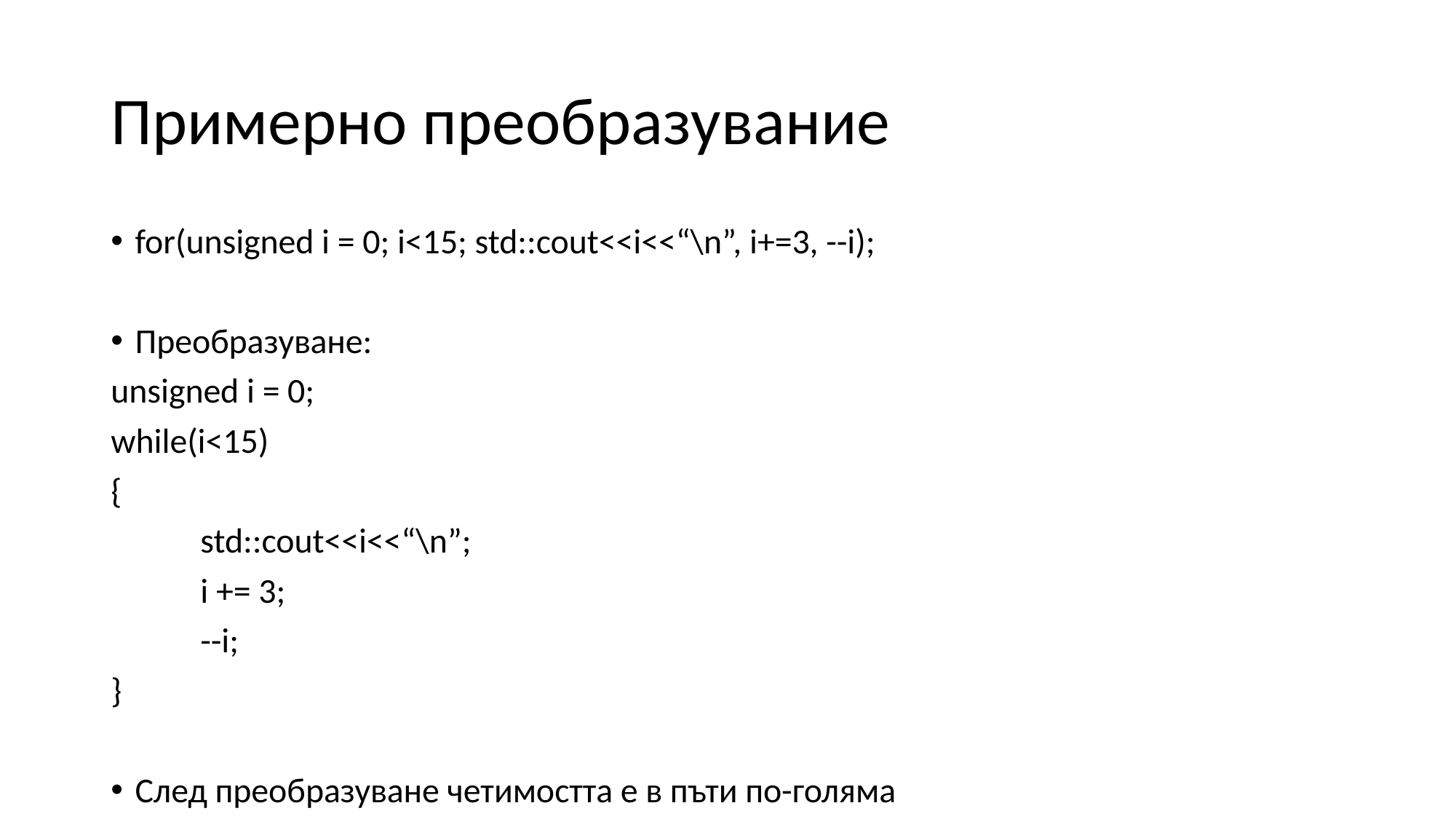

# Примерно преобразувание
for(unsigned i = 0; i<15; std::cout<<i<<“\n”, i+=3, --i);

Преобразуване:
unsigned i = 0;
while(i<15)
{
	std::cout<<i<<“\n”;
	i += 3;
	--i;
}

След преобразуване четимостта е в пъти по-голяма